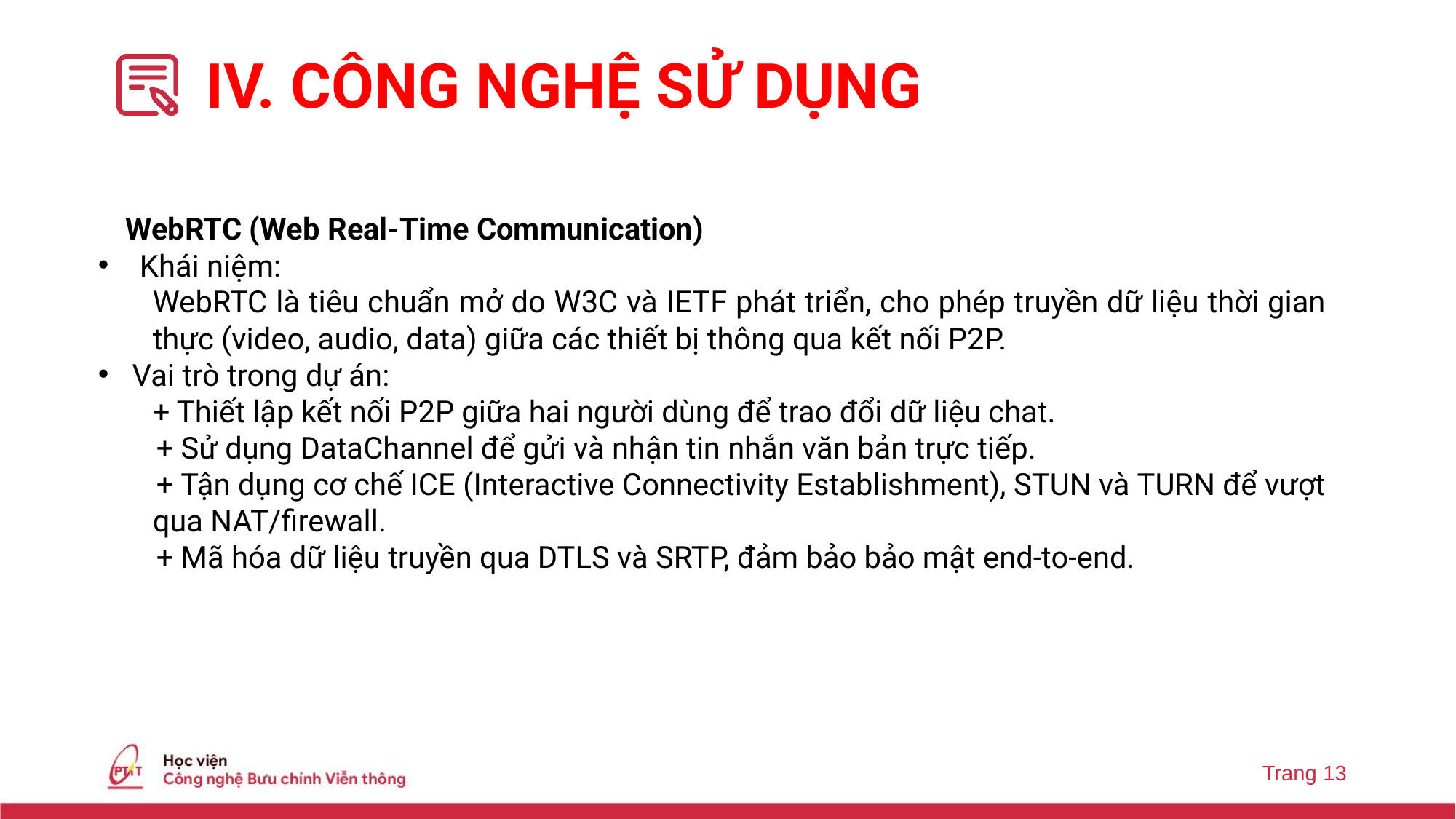

# IV. CÔNG NGHỆ SỬ DỤNG
WebRTC (Web Real-Time Communication)
 Khái niệm:
WebRTC là tiêu chuẩn mở do W3C và IETF phát triển, cho phép truyền dữ liệu thời gian thực (video, audio, data) giữa các thiết bị thông qua kết nối P2P.
Vai trò trong dự án:
+ Thiết lập kết nối P2P giữa hai người dùng để trao đổi dữ liệu chat.
 + Sử dụng DataChannel để gửi và nhận tin nhắn văn bản trực tiếp.
 + Tận dụng cơ chế ICE (Interactive Connectivity Establishment), STUN và TURN để vượt qua NAT/firewall.
 + Mã hóa dữ liệu truyền qua DTLS và SRTP, đảm bảo bảo mật end-to-end.